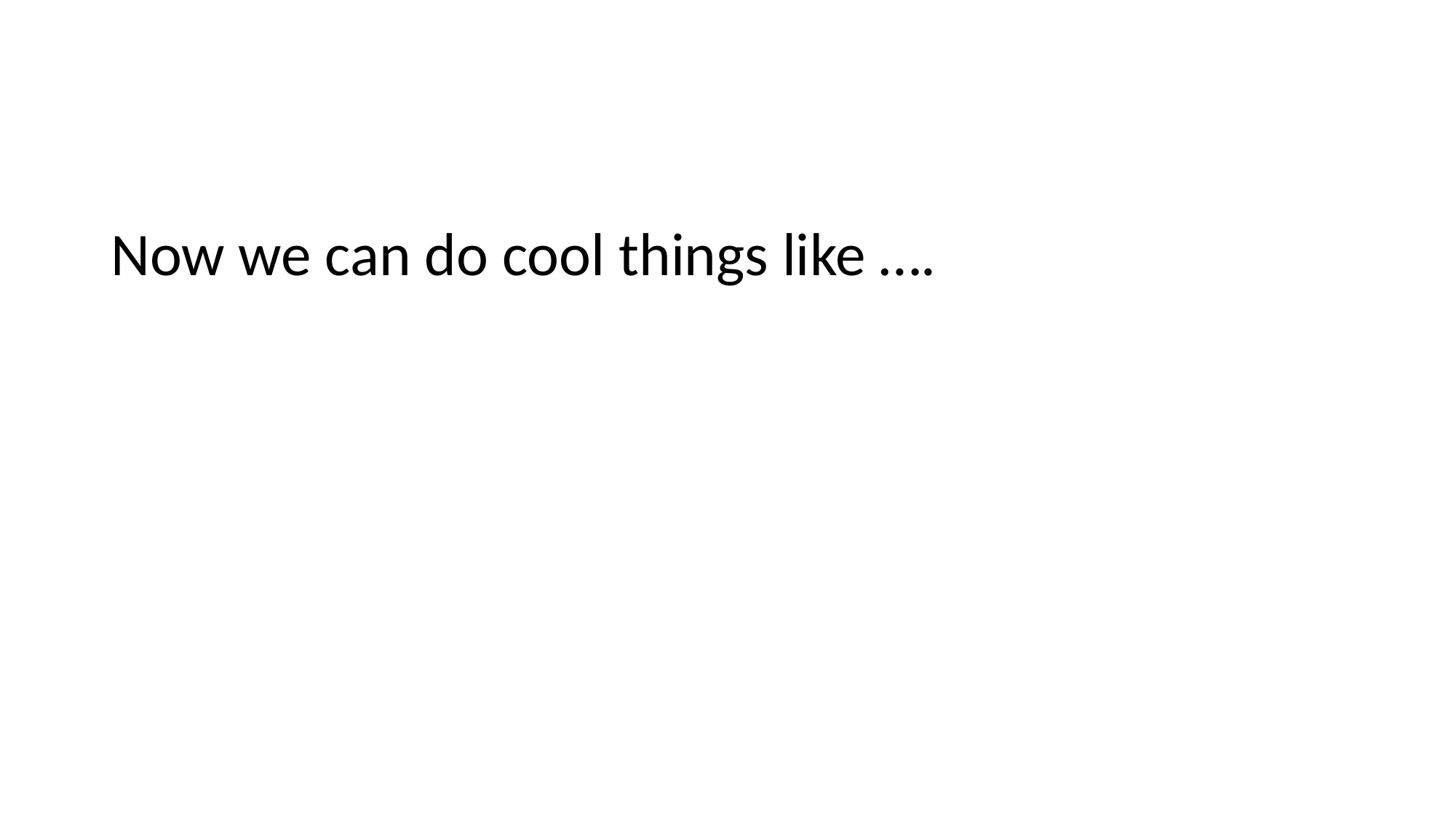

Now we can do cool things like ….